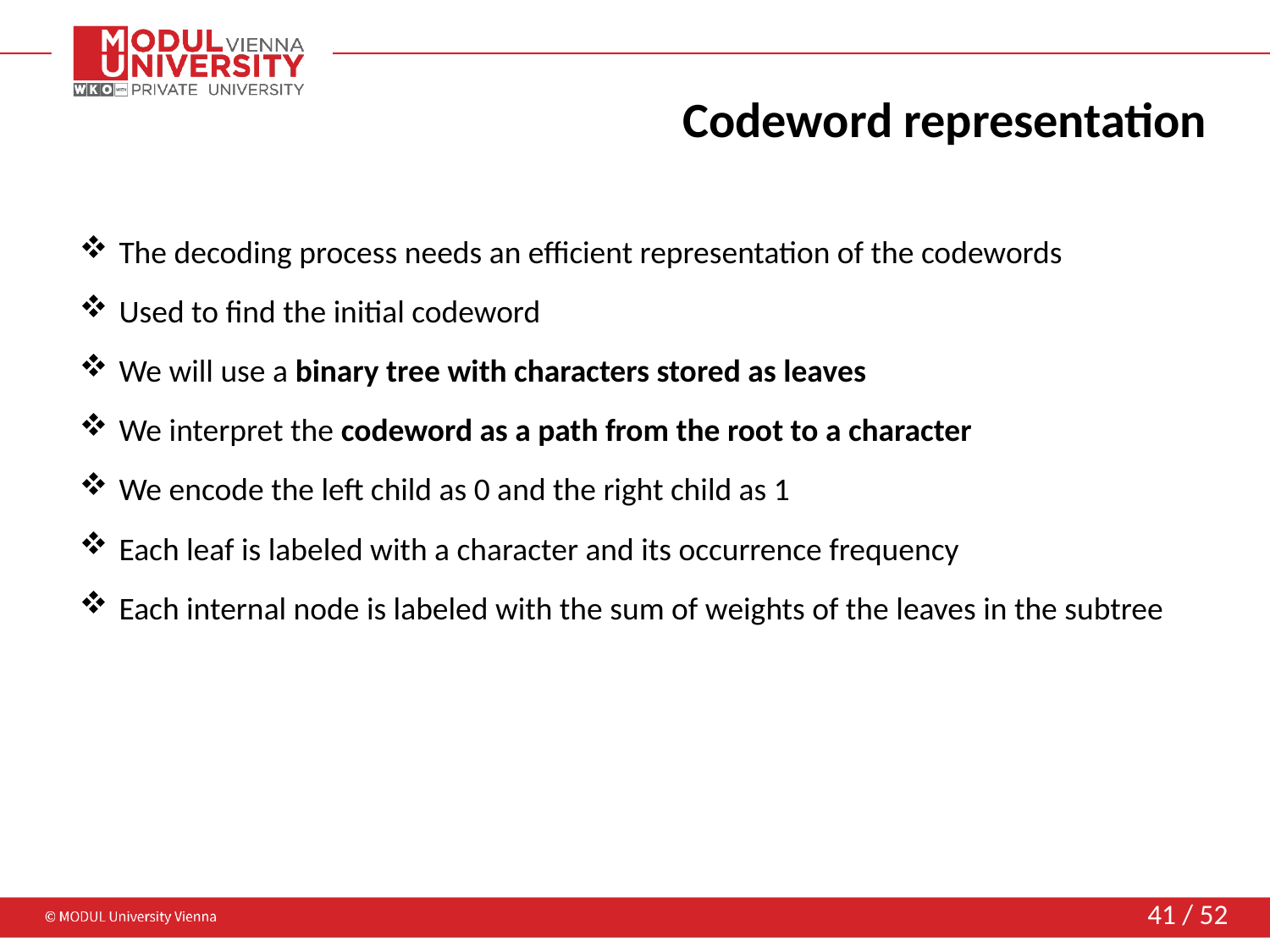

# Codeword representation
The decoding process needs an efficient representation of the codewords
Used to find the initial codeword
We will use a binary tree with characters stored as leaves
We interpret the codeword as a path from the root to a character
We encode the left child as 0 and the right child as 1
Each leaf is labeled with a character and its occurrence frequency
Each internal node is labeled with the sum of weights of the leaves in the subtree